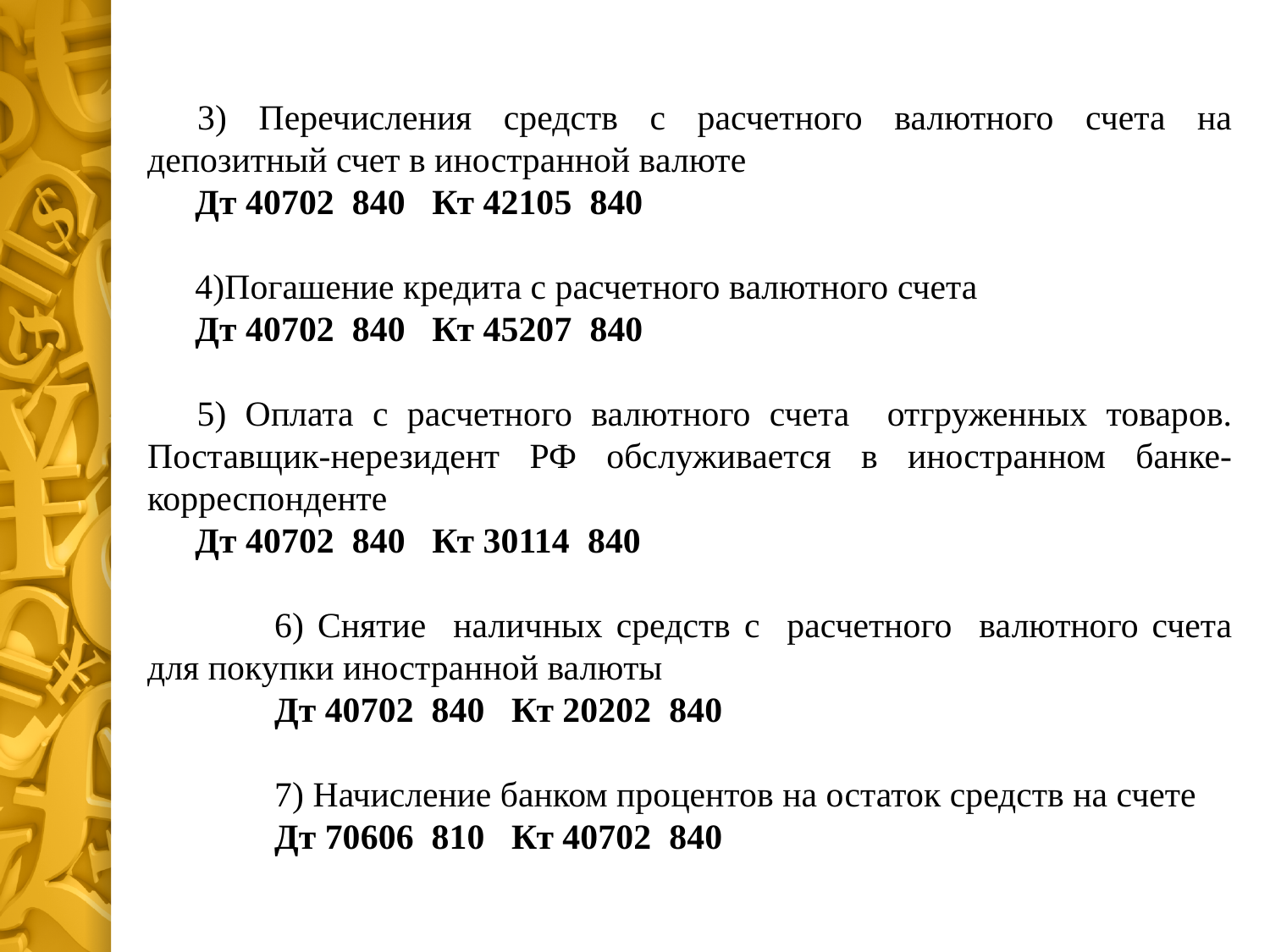

3) Перечисления средств с расчетного валютного счета на депозитный счет в иностранной валюте
	Дт 40702  840   Кт 42105  840

	4)Погашение кредита с расчетного валютного счета
	Дт 40702  840   Кт 45207  840

	5) Оплата с расчетного валютного счета  отгруженных товаров. Поставщик-нерезидент РФ обслуживается в иностранном банке-корреспонденте
	Дт 40702  840   Кт 30114  840

	6) Снятие  наличных средств с  расчетного  валютного счета для покупки иностранной валюты
	Дт 40702  840   Кт 20202  840

	7) Начисление банком процентов на остаток средств на счете
	Дт 70606  810   Кт 40702  840